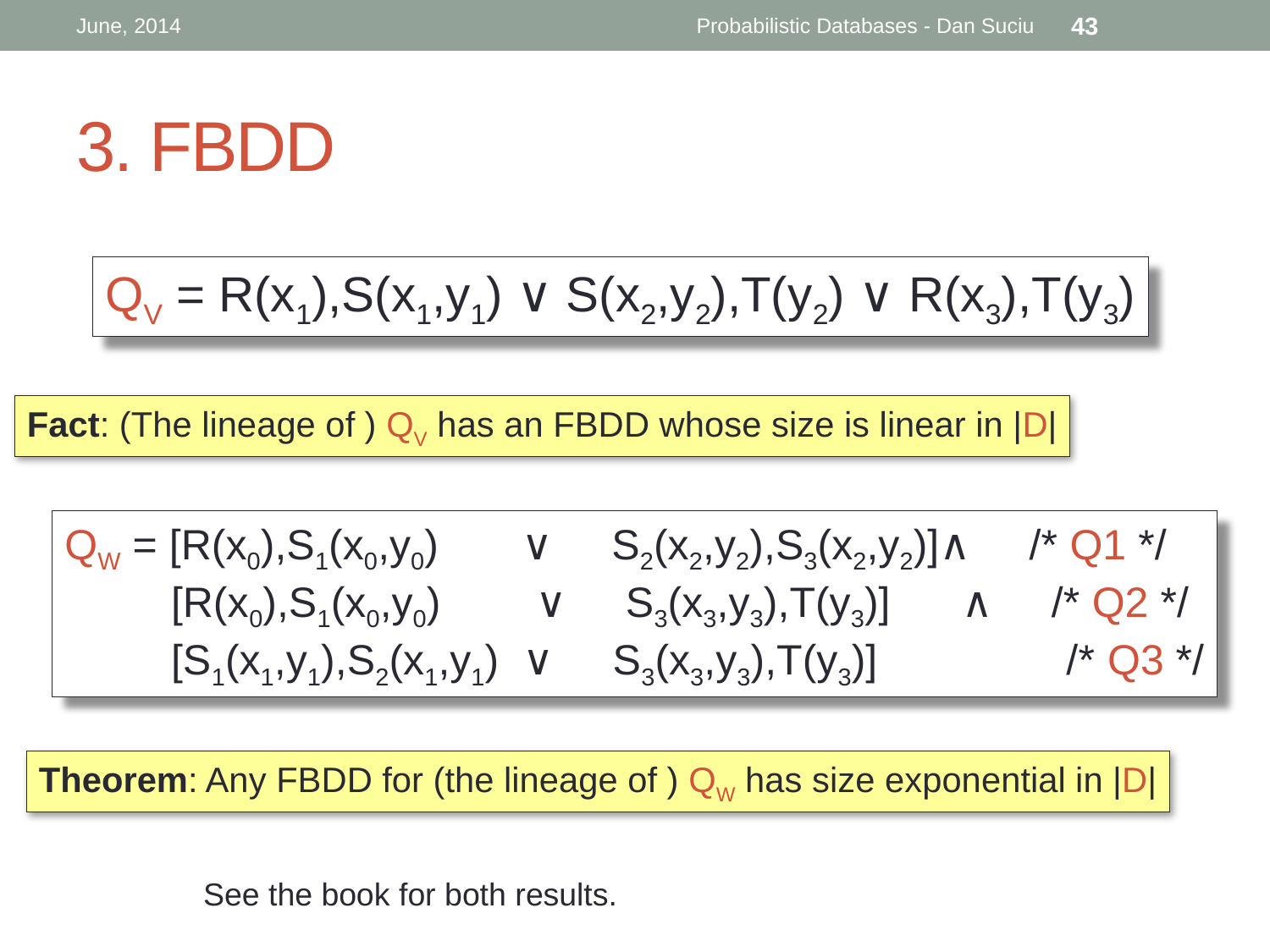

June, 2014
Probabilistic Databases - Dan Suciu
43
# 3. FBDD
QV = R(x1),S(x1,y1) ∨ S(x2,y2),T(y2) ∨ R(x3),T(y3)
Fact: (The lineage of ) QV has an FBDD whose size is linear in |D|
QW = [R(x0),S1(x0,y0)       ∨     S2(x2,y2),S3(x2,y2)]∧     /* Q1 */
         [R(x0),S1(x0,y0)        ∨     S3(x3,y3),T(y3)]      ∧     /* Q2 */
         [S1(x1,y1),S2(x1,y1)  ∨     S3(x3,y3),T(y3)]                /* Q3 */
Theorem: Any FBDD for (the lineage of ) QW has size exponential in |D|
See the book for both results.